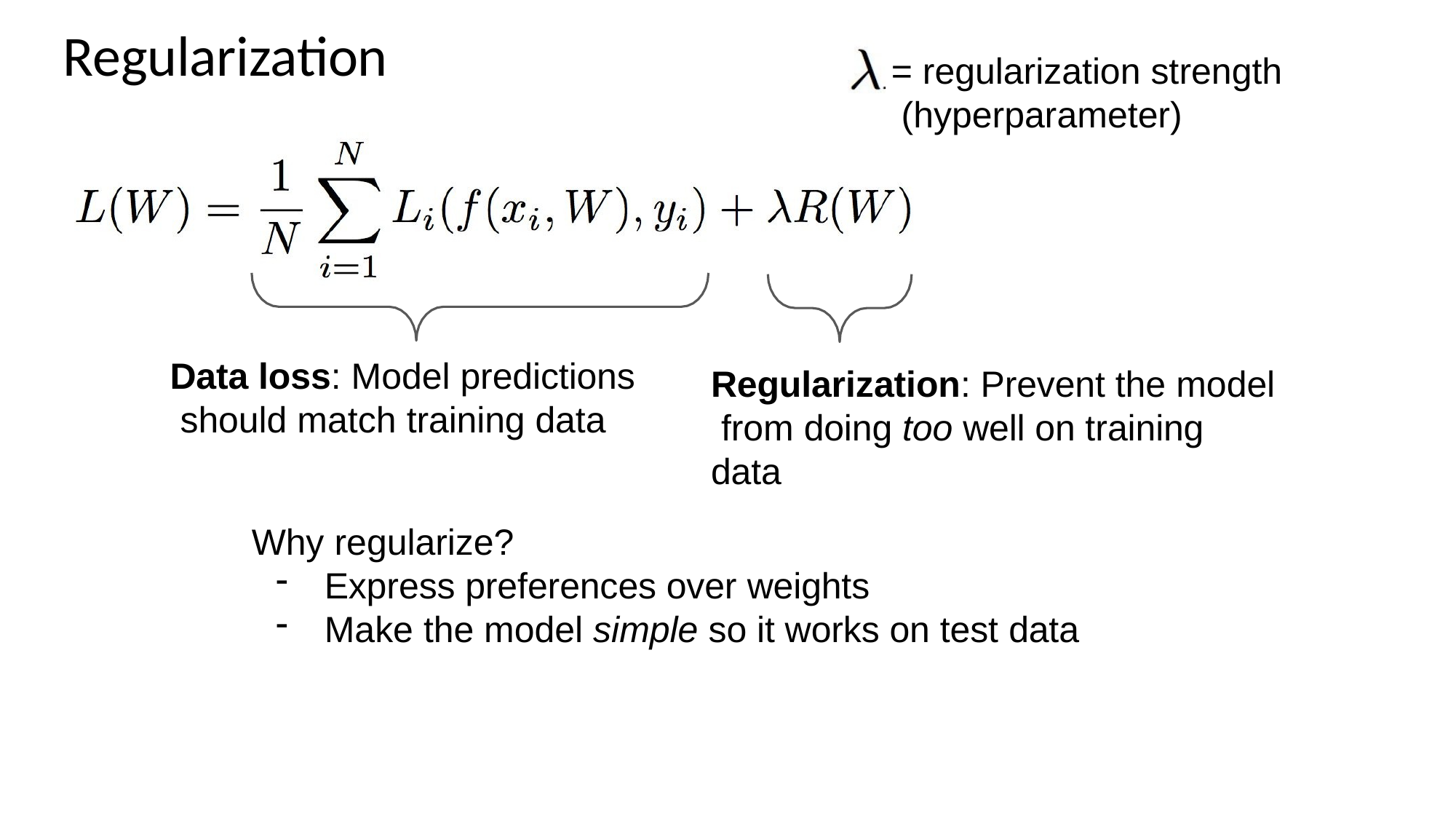

# Regularization

= regularization strength  (hyperparameter)

Data loss: Model predictions  should match training data
Regularization: Prevent the model  from doing too well on training data
Why regularize?
Express preferences over weights
Make the model simple so it works on test data